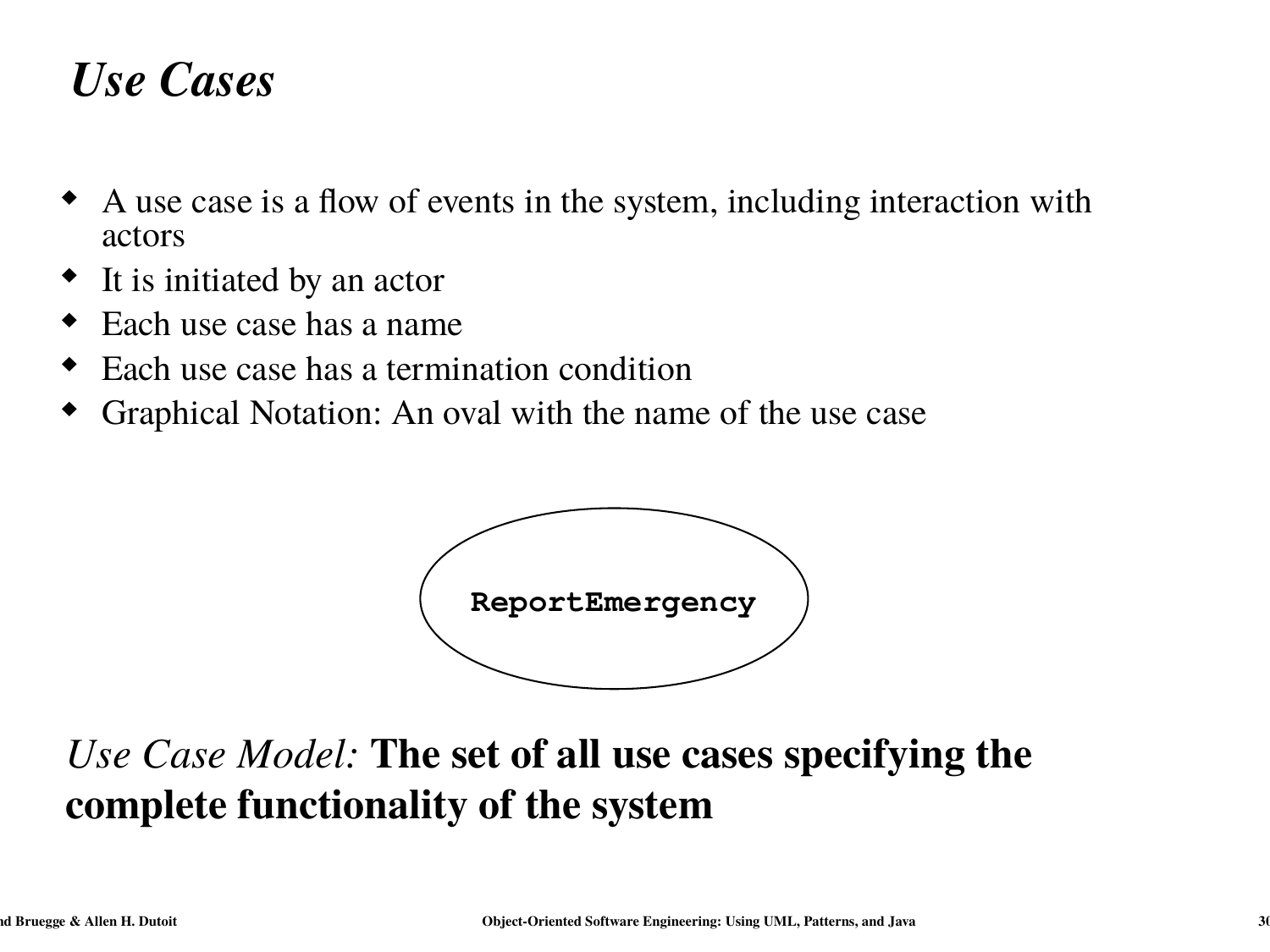

# Use Cases
A use case is a flow of events in the system, including interaction with actors
It is initiated by an actor
Each use case has a name
Each use case has a termination condition
Graphical Notation: An oval with the name of the use case
ReportEmergency
Use Case Model: The set of all use cases specifying the complete functionality of the system